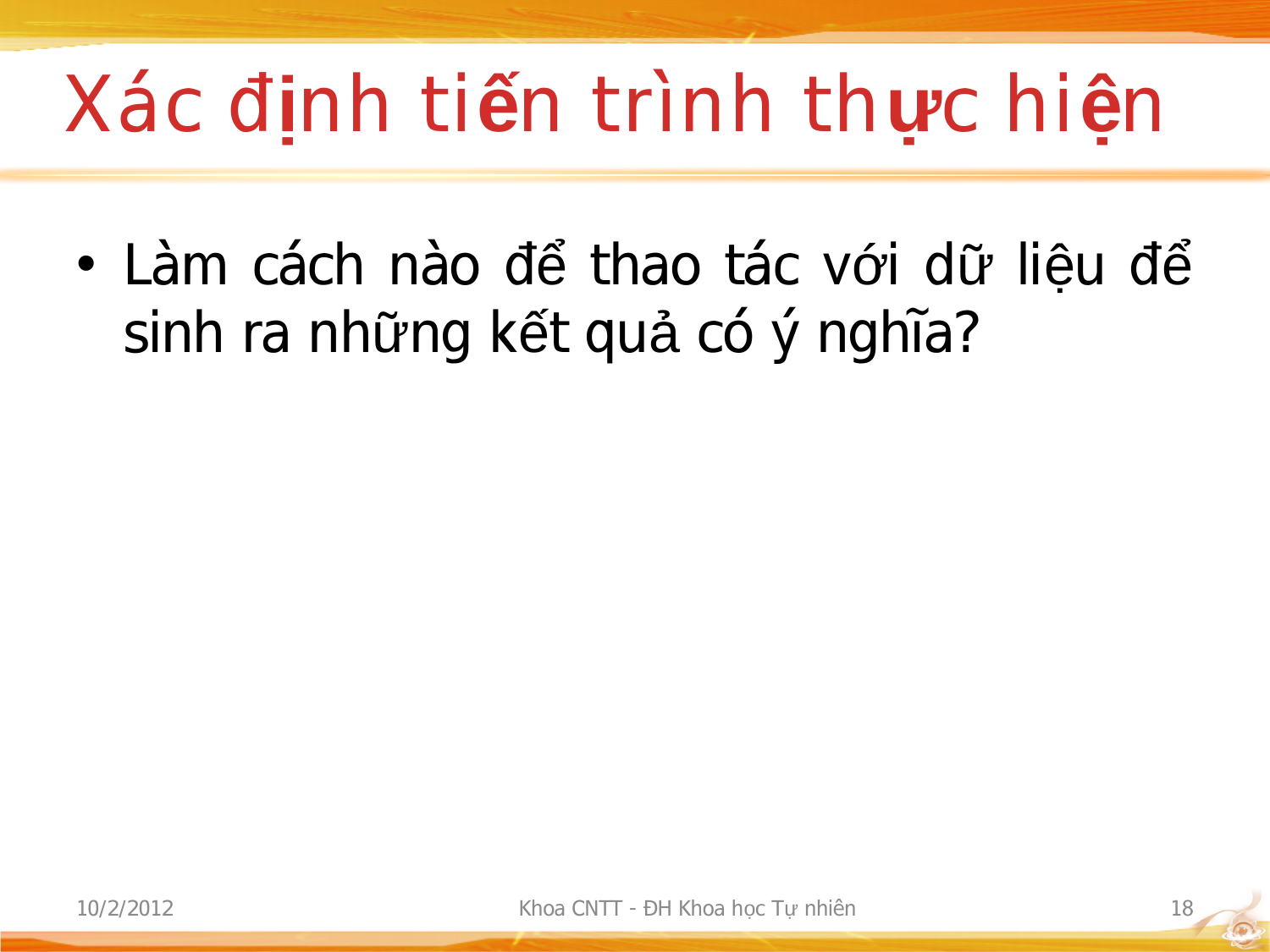

# Xác định tiến trình thực hiện
Làm cách nào để thao tác với dữ liệu để sinh ra những kết quả có ý nghĩa?
10/2/2012
Khoa CNTT - ĐH Khoa học Tự nhiên
18